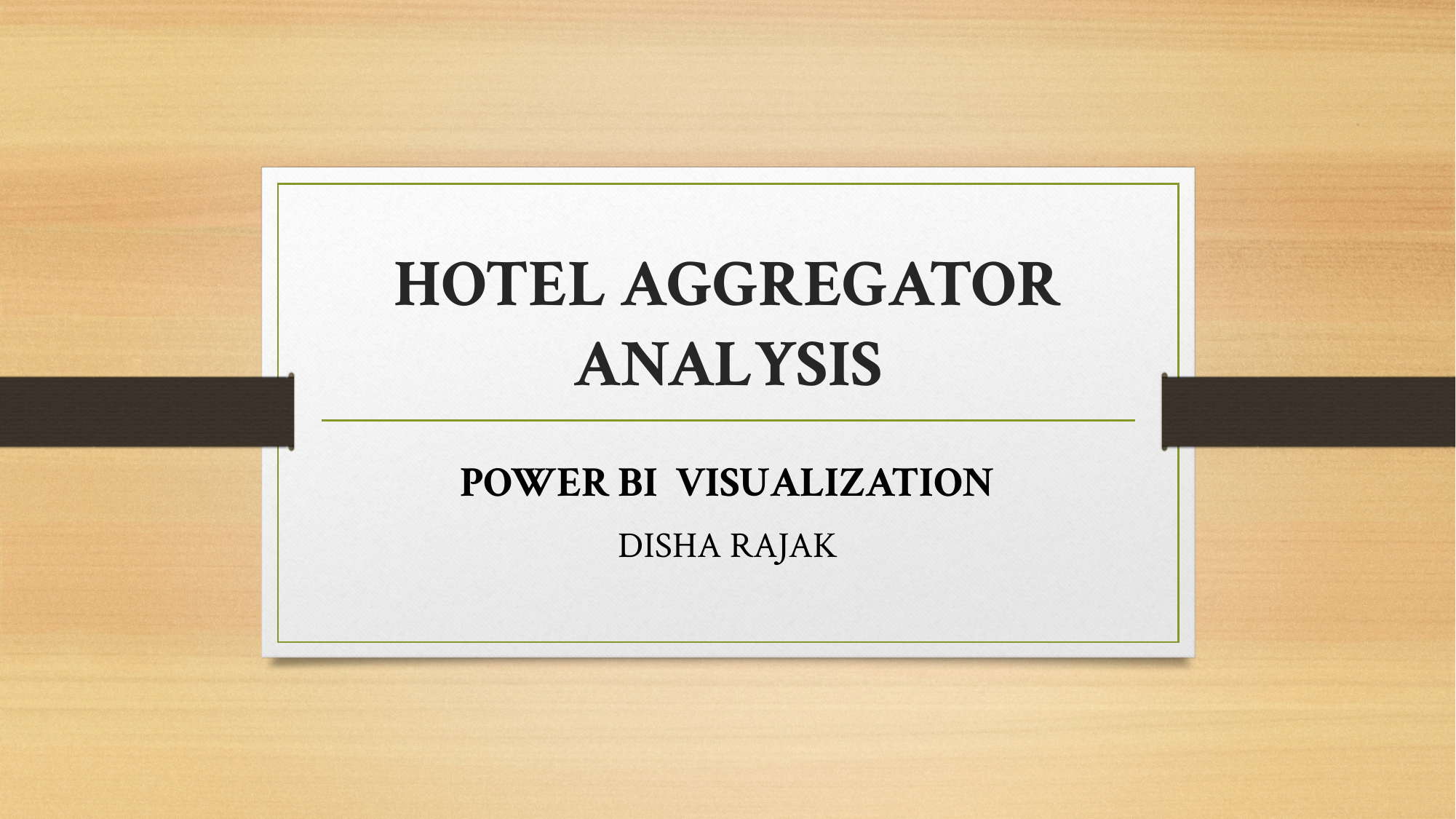

# Hotel aggregator analysis
Power bi  visualization
DISHA RAJAK